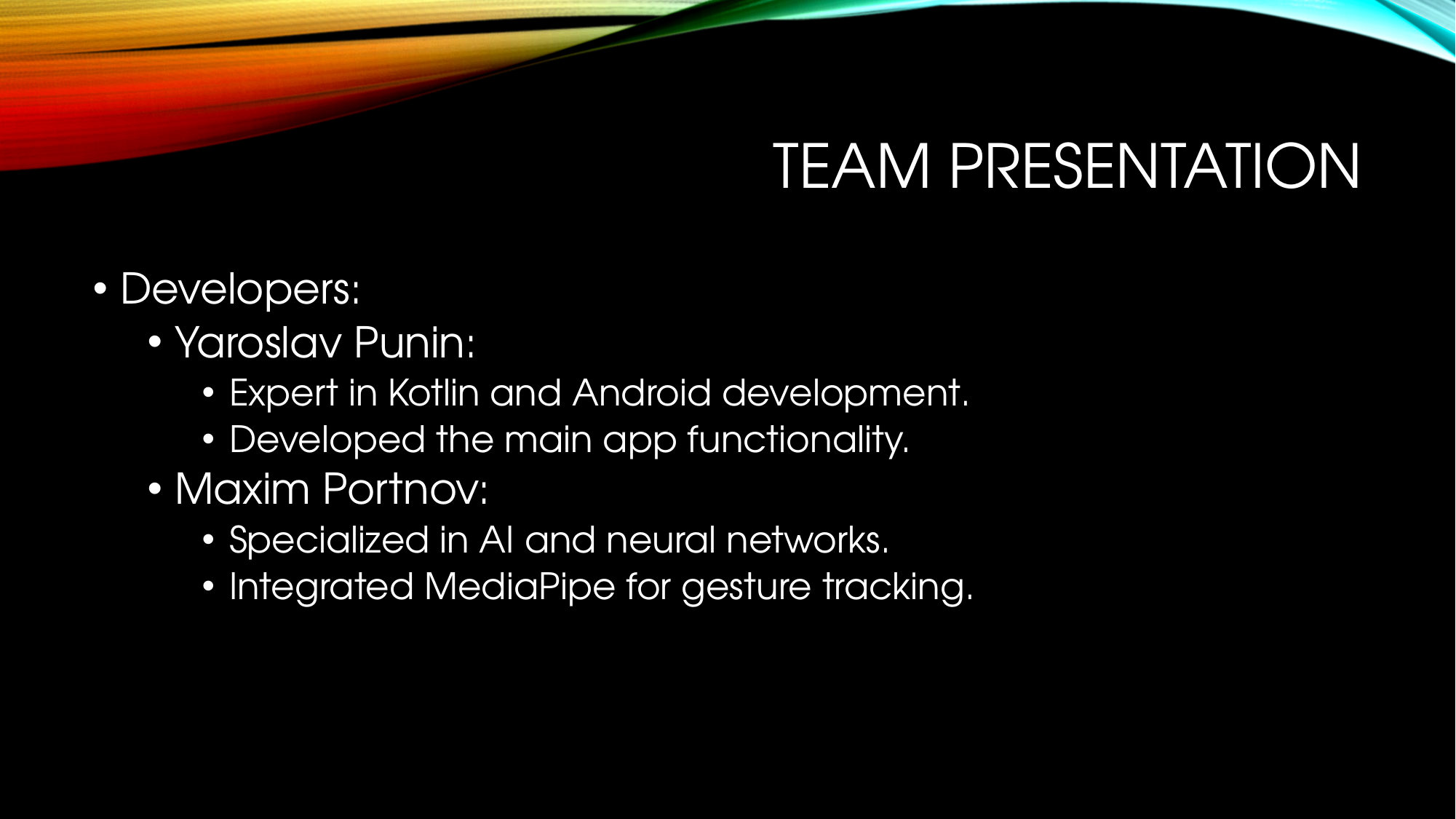

# Team Presentation
Developers:
Yaroslav Punin:
Expert in Kotlin and Android development.
Developed the main app functionality.
Maxim Portnov:
Specialized in AI and neural networks.
Integrated MediaPipe for gesture tracking.